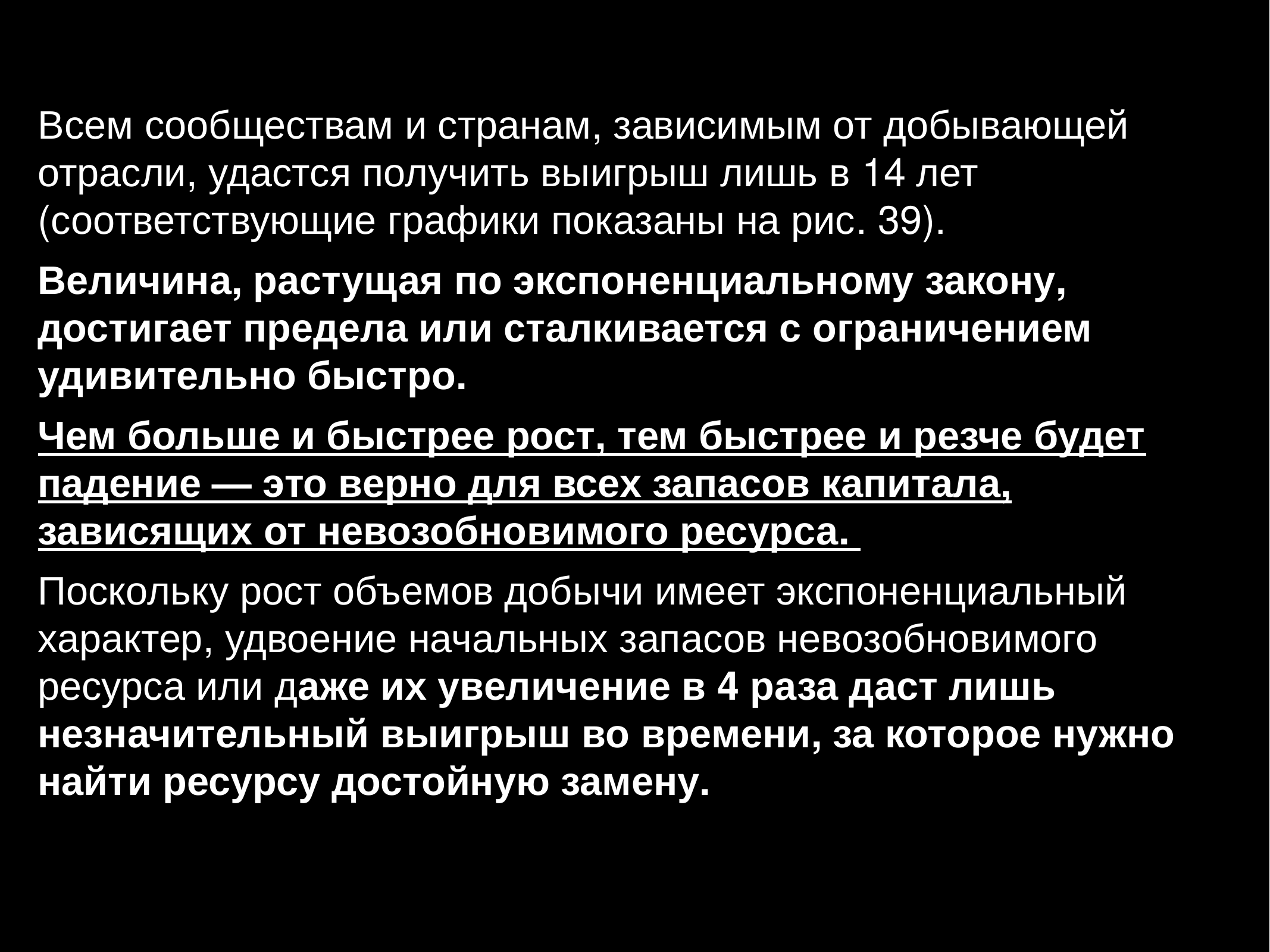

45
Всем сообществам и странам, зависимым от добывающей отрасли, удастся получить выигрыш лишь в 14 лет (соответствующие графики показаны на рис. 39).
Величина, растущая по экспоненциальному закону, достигает предела или сталкивается с ограничением удивительно быстро.
Чем больше и быстрее рост, тем быстрее и резче будет падение — это верно для всех запасов капитала, зависящих от невозобновимого ресурса.
Поскольку рост объемов добычи имеет экспоненциальный характер, удвоение начальных запасов невозобновимого ресурса или даже их увеличение в 4 раза даст лишь незначительный выигрыш во времени, за которое нужно найти ресурсу достойную замену.